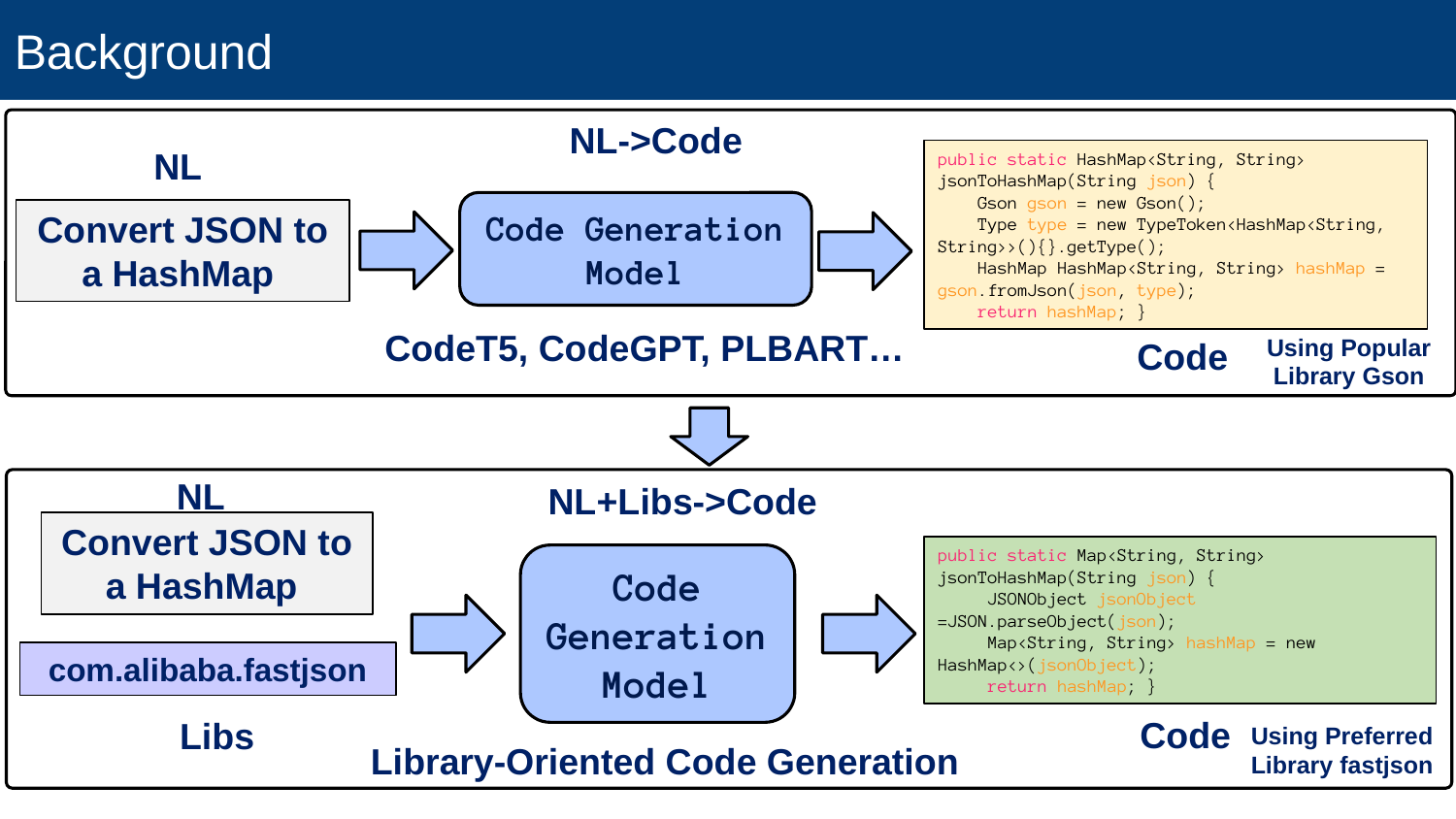

Background

NL->Code
NL
Convert JSON to a HashMap
public static HashMap<String, String> jsonToHashMap(String json) {
    Gson gson = new Gson();
    Type type = new TypeToken<HashMap<String, String>>(){}.getType();
    HashMap HashMap<String, String> hashMap = gson.fromJson(json, type);
    return hashMap; }

Using Popular Library Gson
Code
Code Generation Model

CodeT5, CodeGPT, PLBART…

NL
Convert JSON to a HashMap
com.alibaba.fastjson
Libs

NL+Libs->Code
public static Map<String, String> jsonToHashMap(String json) {
     JSONObject jsonObject =JSON.parseObject(json);
     Map<String, String> hashMap = new HashMap<>(jsonObject);
     return hashMap; }
Code Generation Model

Code
Using Preferred Library fastjson
Library-Oriented Code Generation